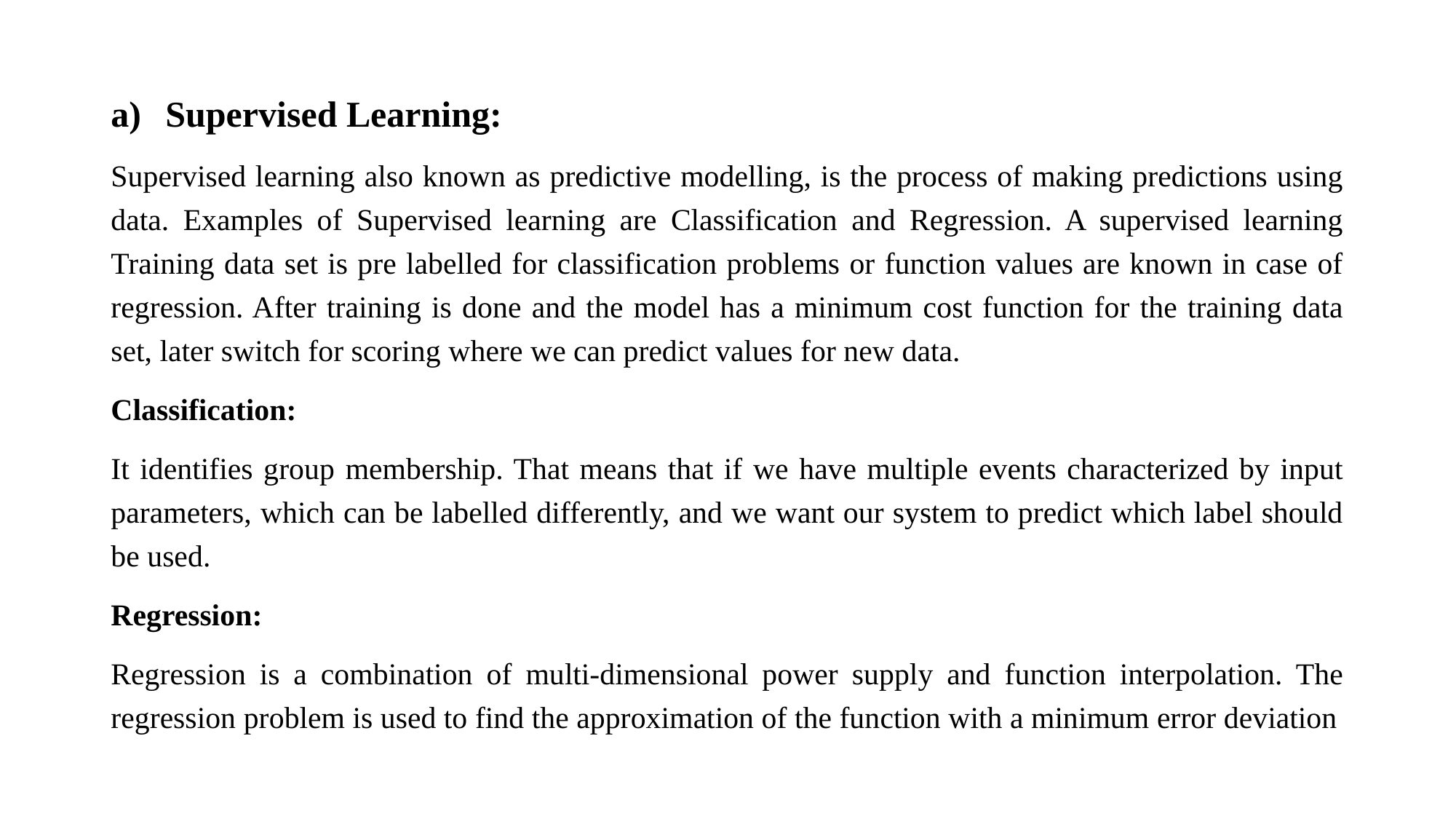

Supervised Learning:
Supervised learning also known as predictive modelling, is the process of making predictions using data. Examples of Supervised learning are Classification and Regression. A supervised learning Training data set is pre labelled for classification problems or function values are known in case of regression. After training is done and the model has a minimum cost function for the training data set, later switch for scoring where we can predict values for new data.
Classification:
It identifies group membership. That means that if we have multiple events characterized by input parameters, which can be labelled differently, and we want our system to predict which label should be used.
Regression:
Regression is a combination of multi-dimensional power supply and function interpolation. The regression problem is used to find the approximation of the function with a minimum error deviation